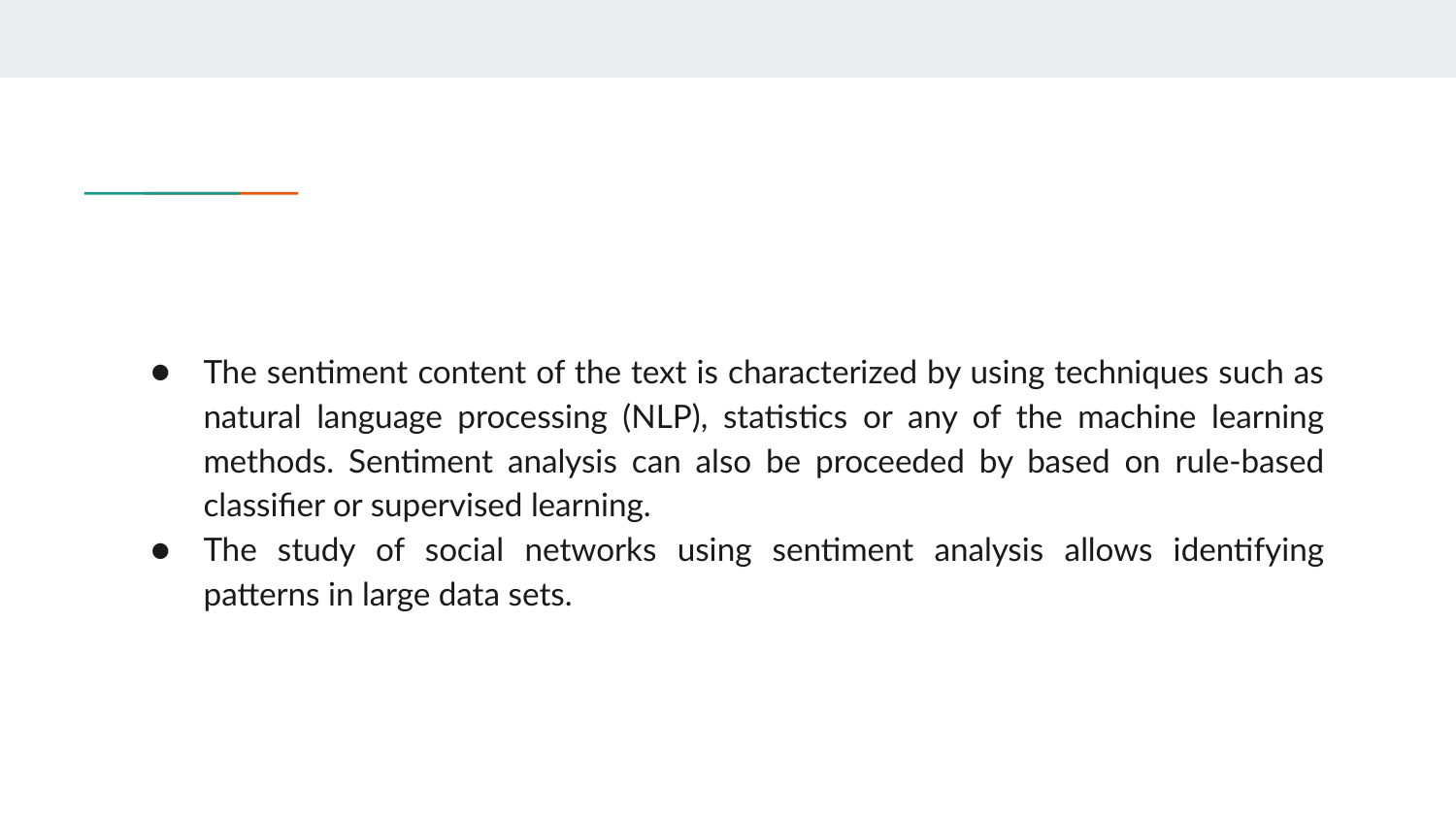

The sentiment content of the text is characterized by using techniques such as natural language processing (NLP), statistics or any of the machine learning methods. Sentiment analysis can also be proceeded by based on rule-based classifier or supervised learning.
The study of social networks using sentiment analysis allows identifying patterns in large data sets.